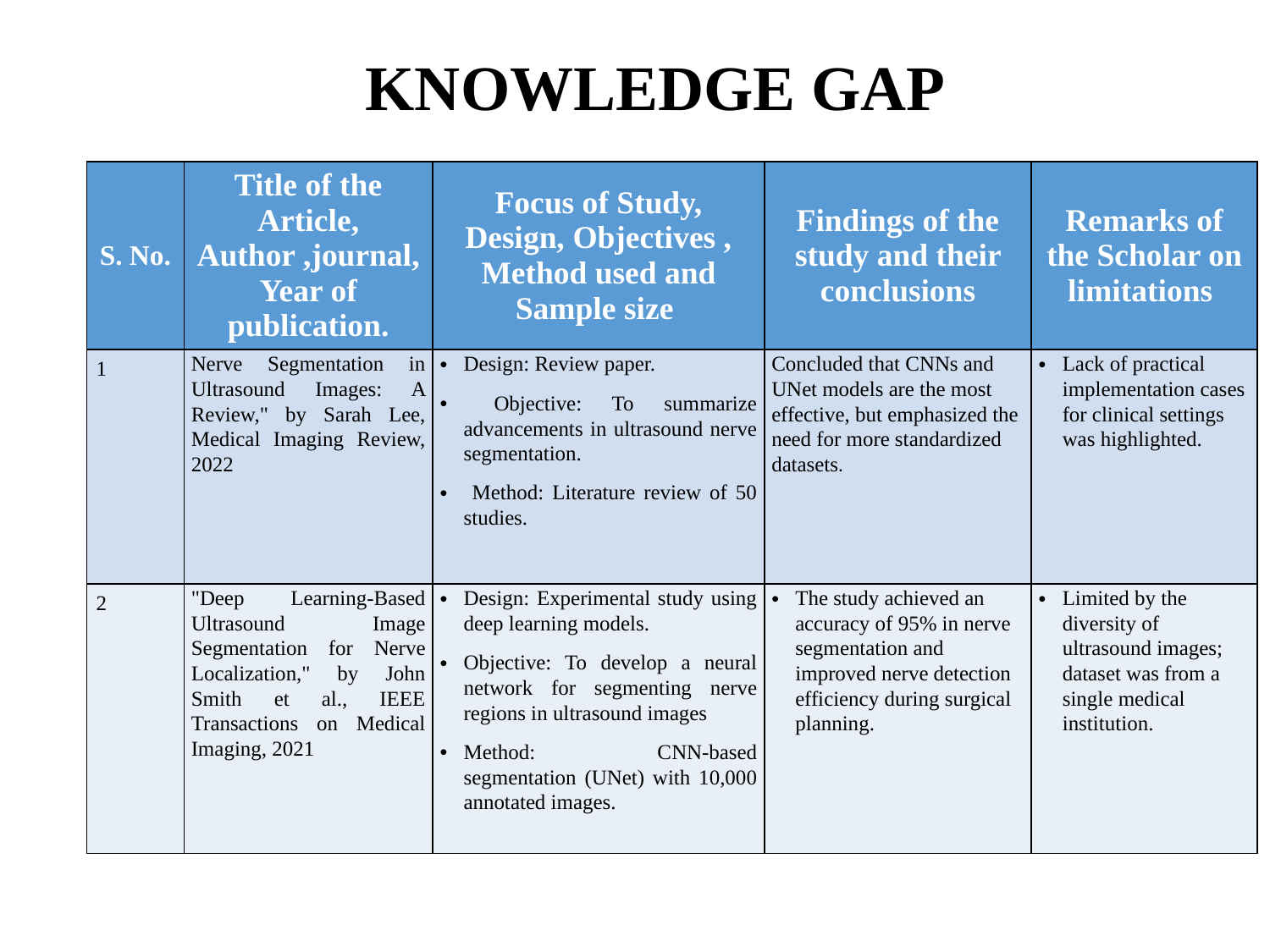

# KNOWLEDGE GAP
| S. No. | Title of the Article, Author ,journal,Year of publication. | Focus of Study, Design, Objectives , Method used and Sample size | Findings of the study and their conclusions | Remarks of the Scholar on limitations |
| --- | --- | --- | --- | --- |
| 1 | Nerve Segmentation in Ultrasound Images: A Review," by Sarah Lee, Medical Imaging Review, 2022 | Design: Review paper. Objective: To summarize advancements in ultrasound nerve segmentation. Method: Literature review of 50 studies. | Concluded that CNNs and UNet models are the most effective, but emphasized the need for more standardized datasets. | Lack of practical implementation cases for clinical settings was highlighted. |
| 2 | "Deep Learning-Based Ultrasound Image Segmentation for Nerve Localization," by John Smith et al., IEEE Transactions on Medical Imaging, 2021 | Design: Experimental study using deep learning models. Objective: To develop a neural network for segmenting nerve regions in ultrasound images Method: CNN-based segmentation (UNet) with 10,000 annotated images. | The study achieved an accuracy of 95% in nerve segmentation and improved nerve detection efficiency during surgical planning. | Limited by the diversity of ultrasound images; dataset was from a single medical institution. |